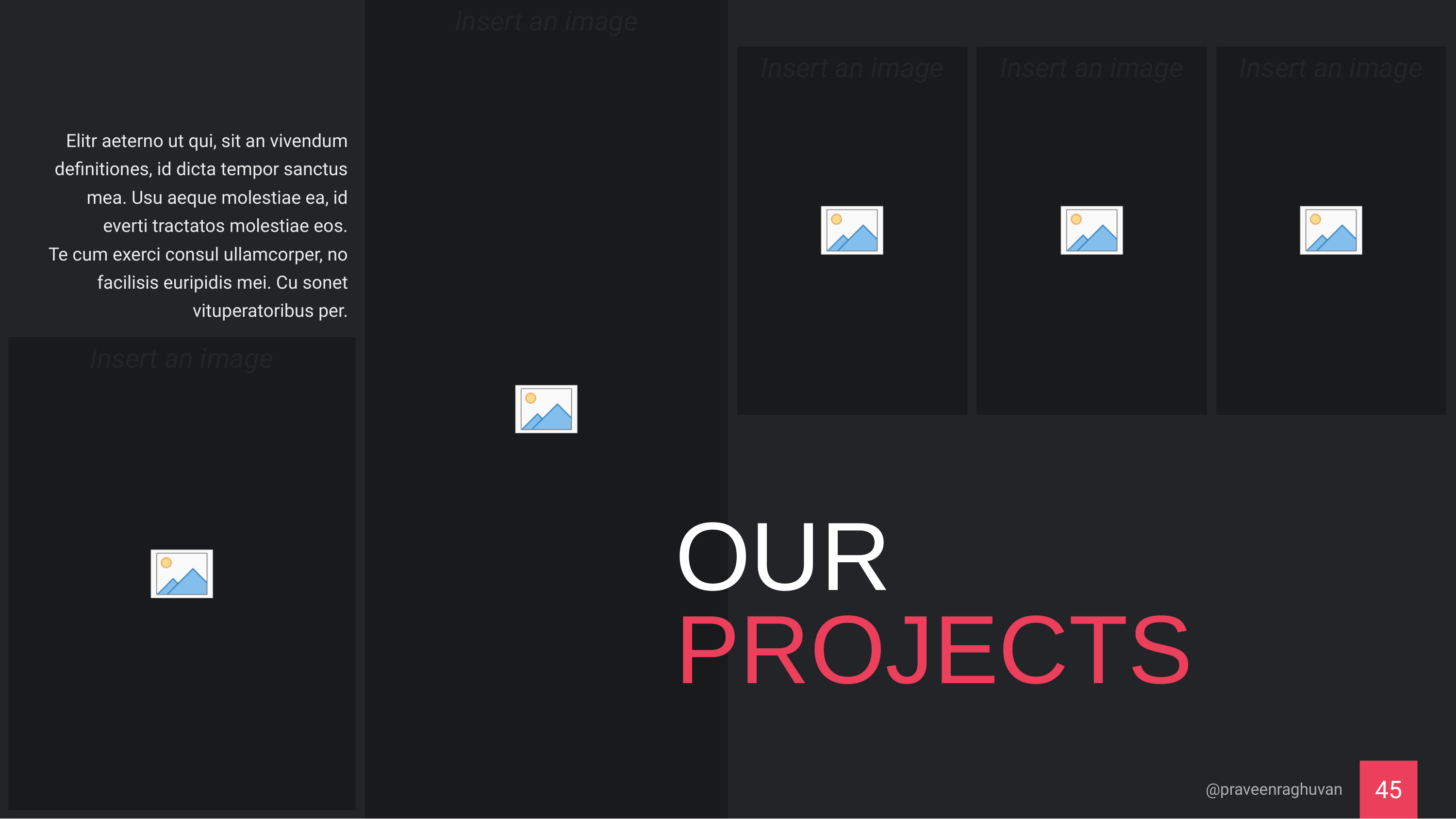

Elitr aeterno ut qui, sit an vivendum definitiones, id dicta tempor sanctus mea. Usu aeque molestiae ea, id everti tractatos molestiae eos.
Te cum exerci consul ullamcorper, no facilisis euripidis mei. Cu sonet vituperatoribus per.

# OUR PROJECTS
@praveenraghuvan
45